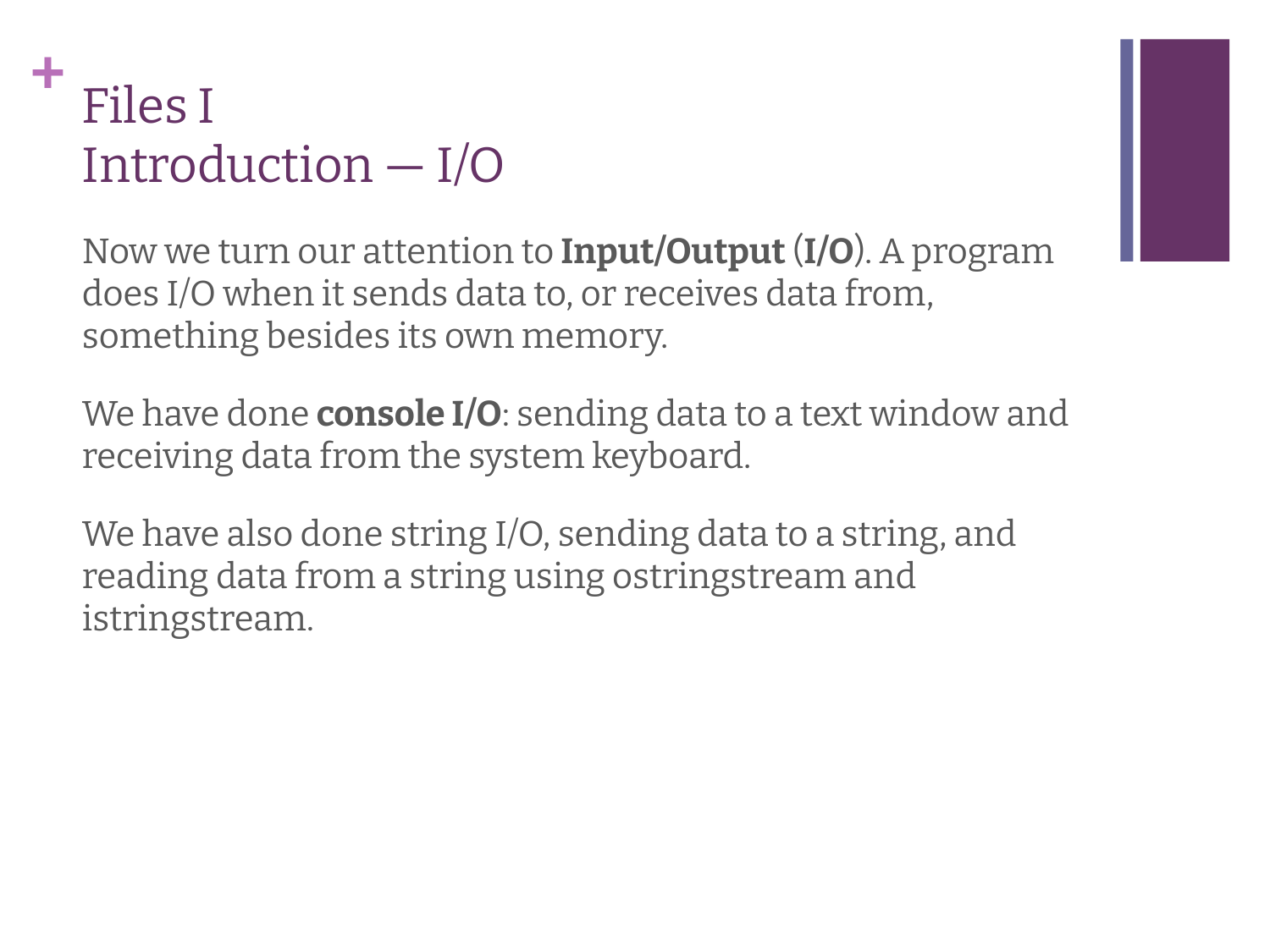

# Files I Introduction — I/O
Now we turn our attention to Input/Output (I/O). A program does I/O when it sends data to, or receives data from, something besides its own memory.
We have done console I/O: sending data to a text window and receiving data from the system keyboard.
We have also done string I/O, sending data to a string, and reading data from a string using ostringstream and istringstream.